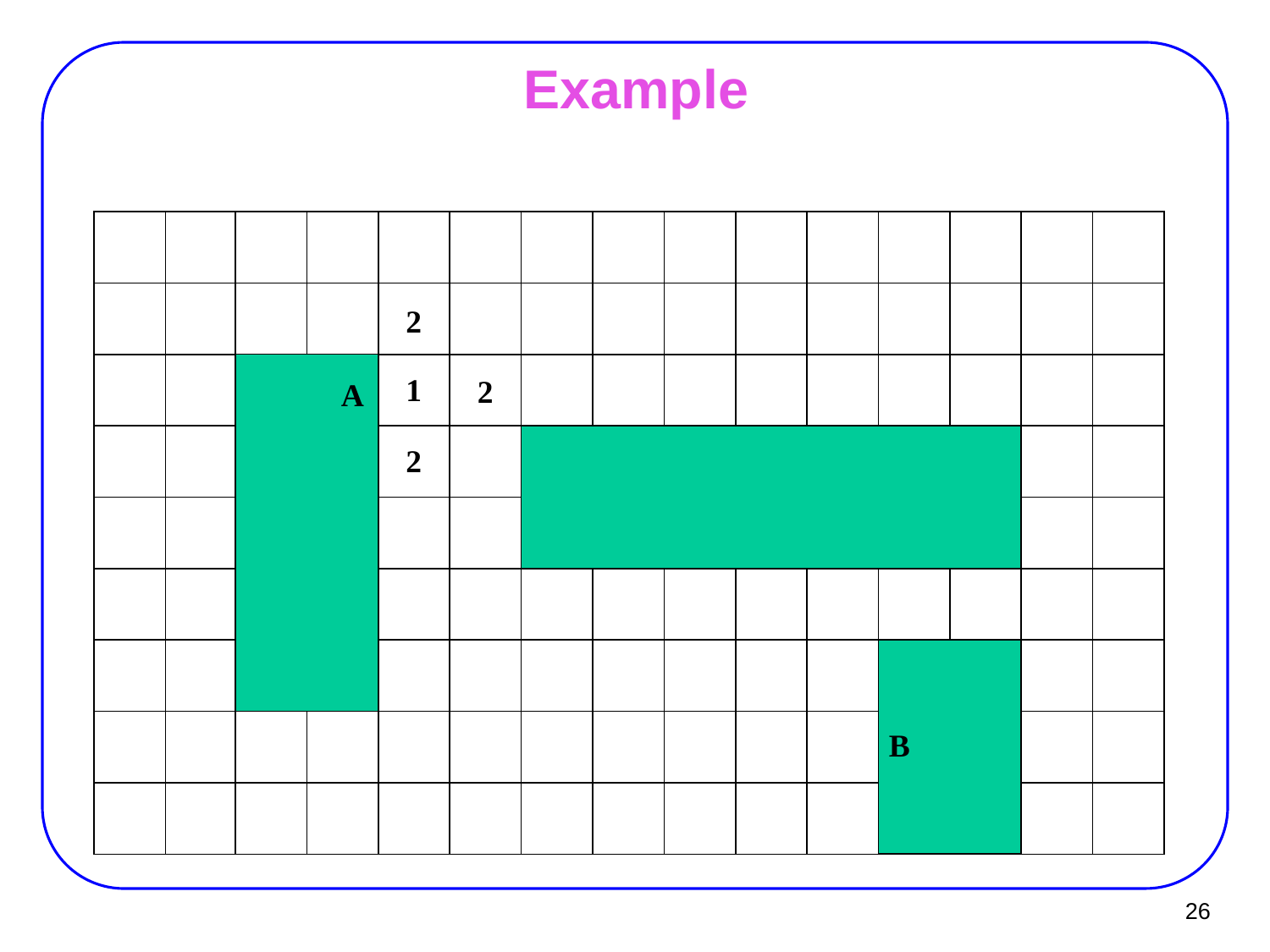

# Example

2

1
2
A

2

B
26